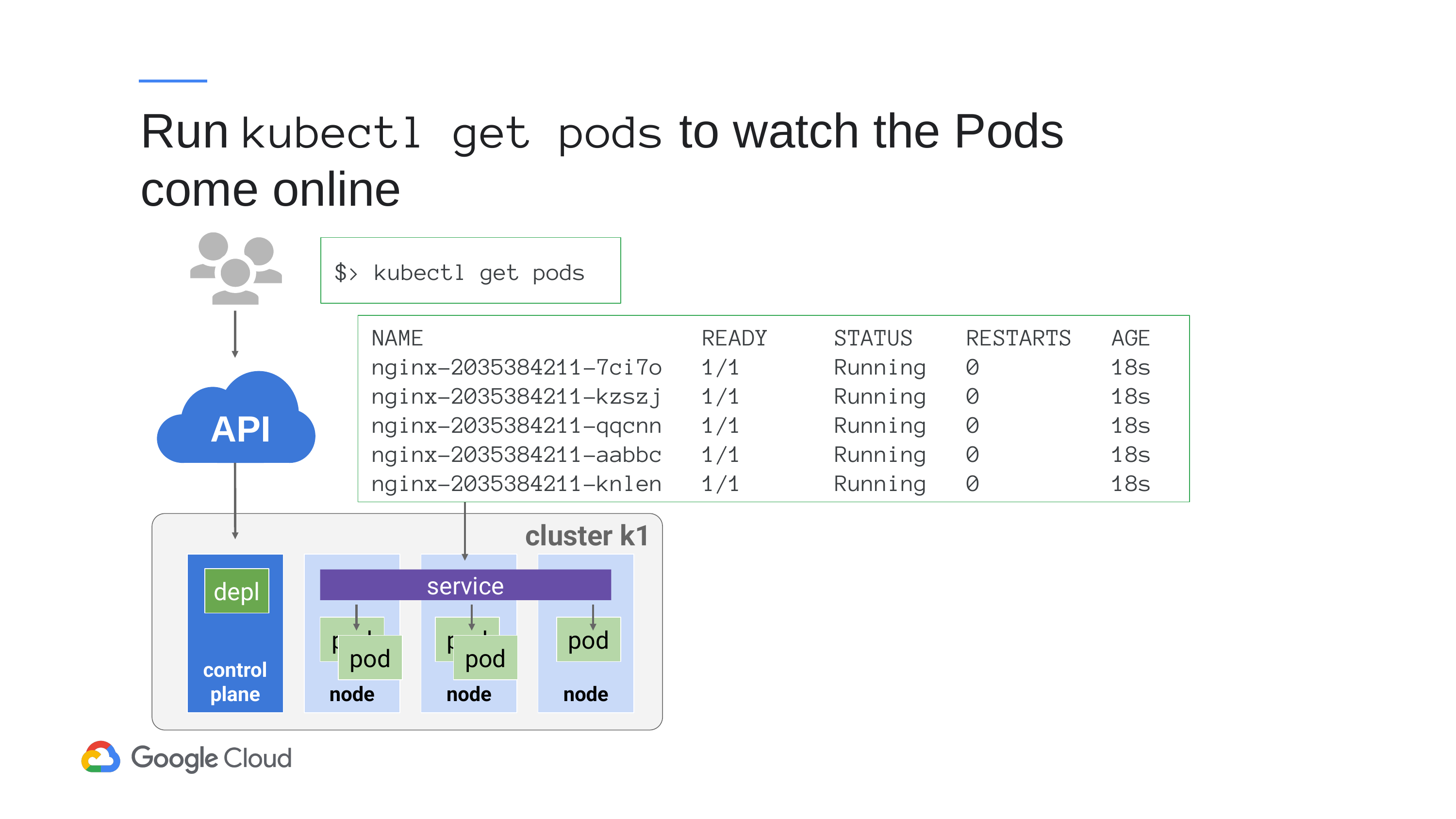

# Run kubectl get pods to watch the Pods come online

$> kubectl get pods
NAME                     READY     STATUS    RESTARTS   AGE
nginx-2035384211-7ci7o   1/1       Running   0          18s
nginx-2035384211-kzszj   1/1       Running   0          18s
nginx-2035384211-qqcnn   1/1       Running   0          18s
nginx-2035384211-aabbc   1/1       Running   0          18s nginx-2035384211-knlen   1/1       Running   0          18s

API

cluster k1
control plane
node
node
node
depl
service
pod
pod
pod
pod
pod